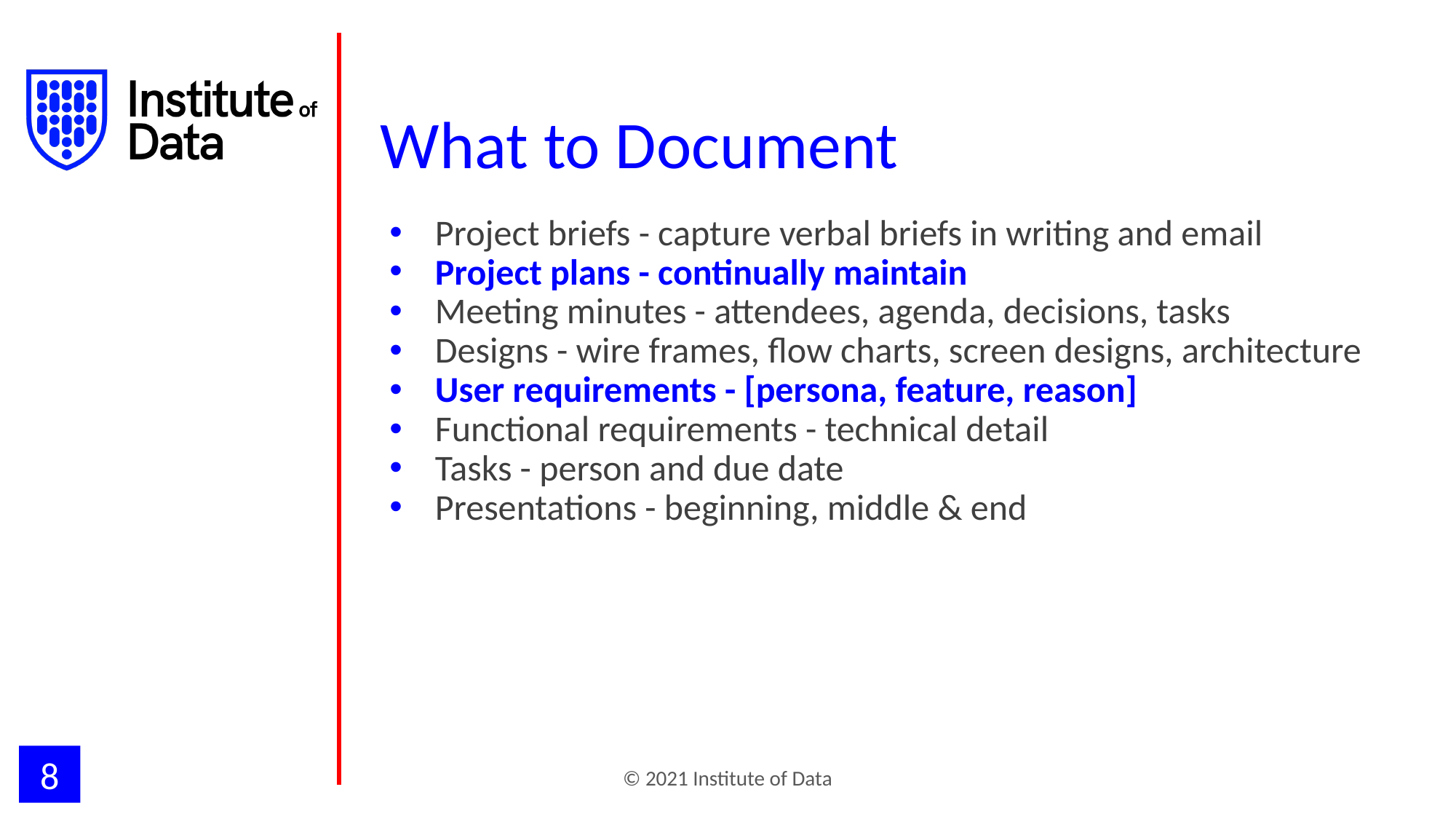

# What to Document
Project briefs - capture verbal briefs in writing and email
Project plans - continually maintain
Meeting minutes - attendees, agenda, decisions, tasks
Designs - wire frames, flow charts, screen designs, architecture
User requirements - [persona, feature, reason]
Functional requirements - technical detail
Tasks - person and due date
Presentations - beginning, middle & end